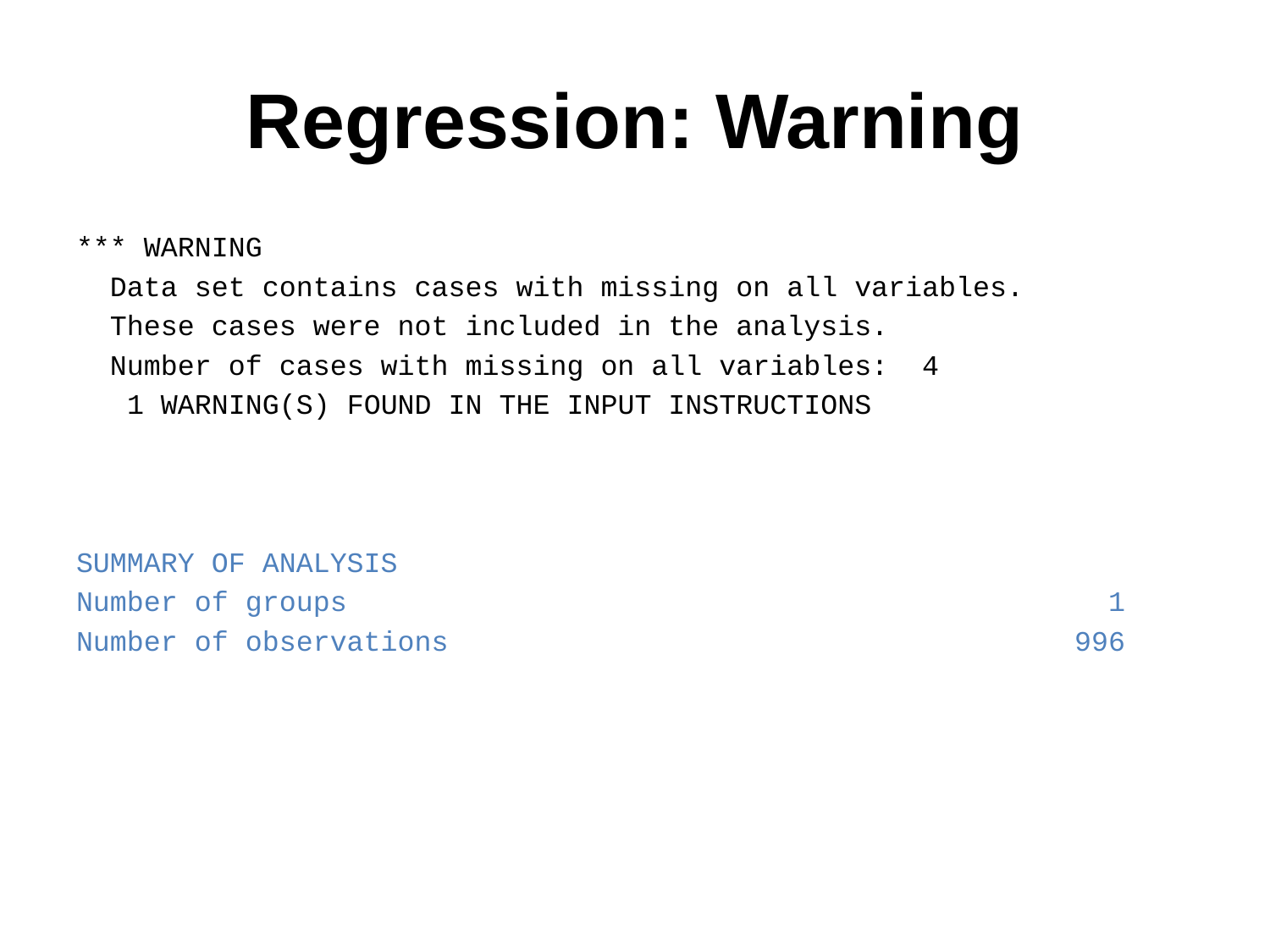

# Regression: Warning
*** WARNING
  Data set contains cases with missing on all variables.
  These cases were not included in the analysis.
  Number of cases with missing on all variables:  4
   1 WARNING(S) FOUND IN THE INPUT INSTRUCTIONS

SUMMARY OF ANALYSIS
Number of groups                                             1
Number of observations                                     996